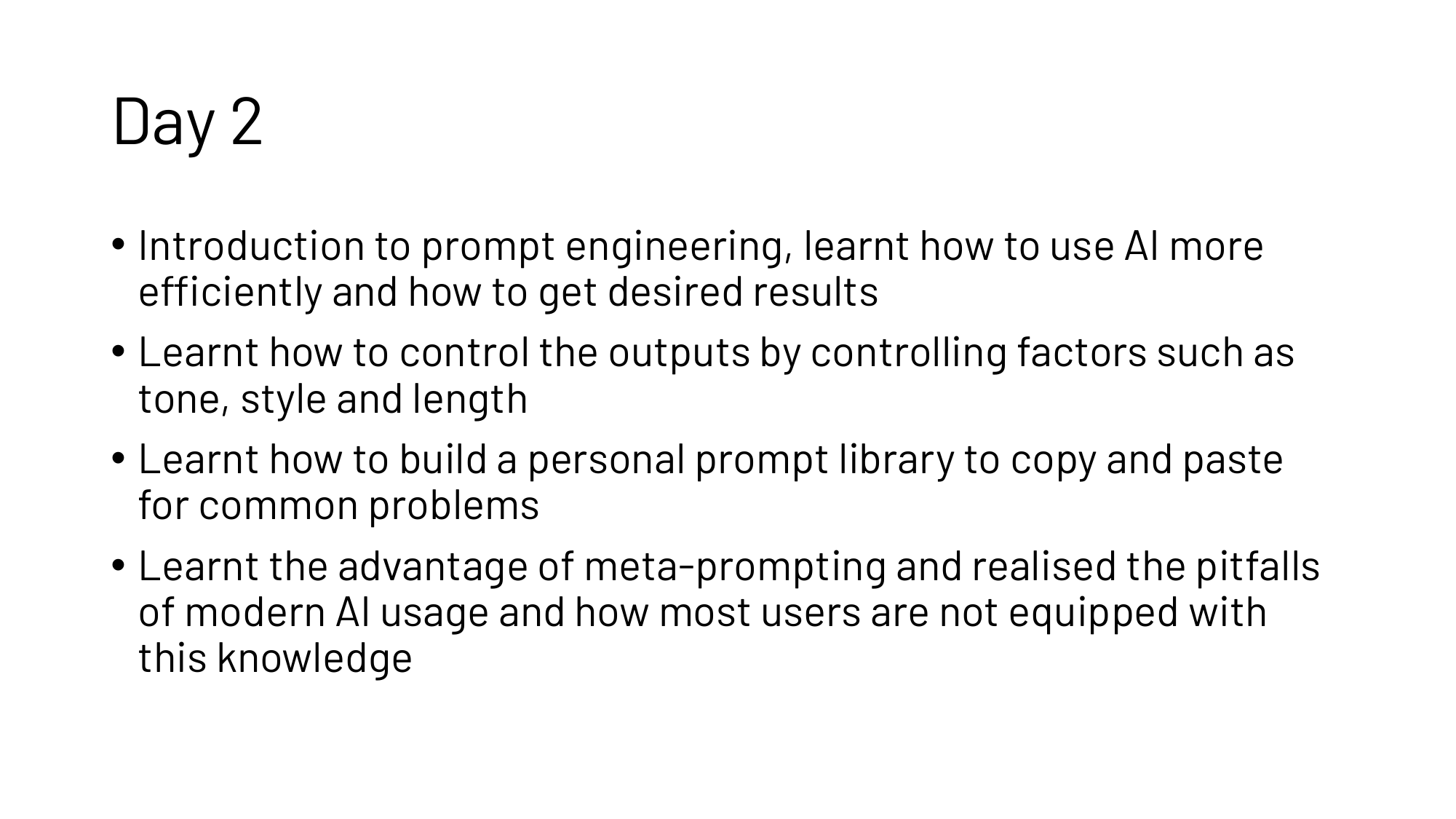

# Day 2
Introduction to prompt engineering, learnt how to use AI more efficiently and how to get desired results
Learnt how to control the outputs by controlling factors such as tone, style and length
Learnt how to build a personal prompt library to copy and paste for common problems
Learnt the advantage of meta-prompting and realised the pitfalls of modern AI usage and how most users are not equipped with this knowledge